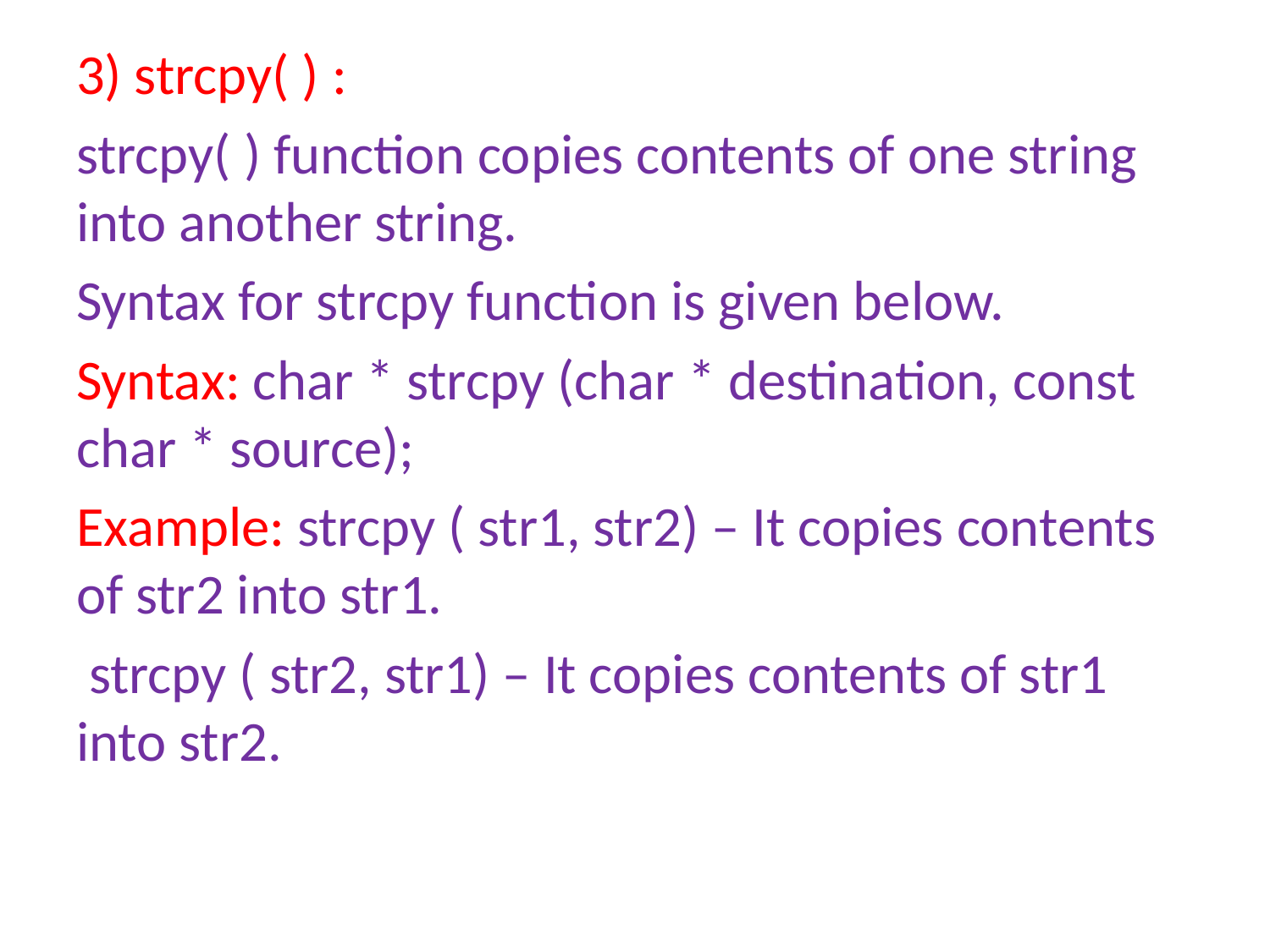

3) strcpy( ) :
strcpy( ) function copies contents of one string into another string.
Syntax for strcpy function is given below.
Syntax: char * strcpy (char * destination, const char * source);
Example: strcpy ( str1, str2) – It copies contents of str2 into str1.
 strcpy ( str2, str1) – It copies contents of str1 into str2.